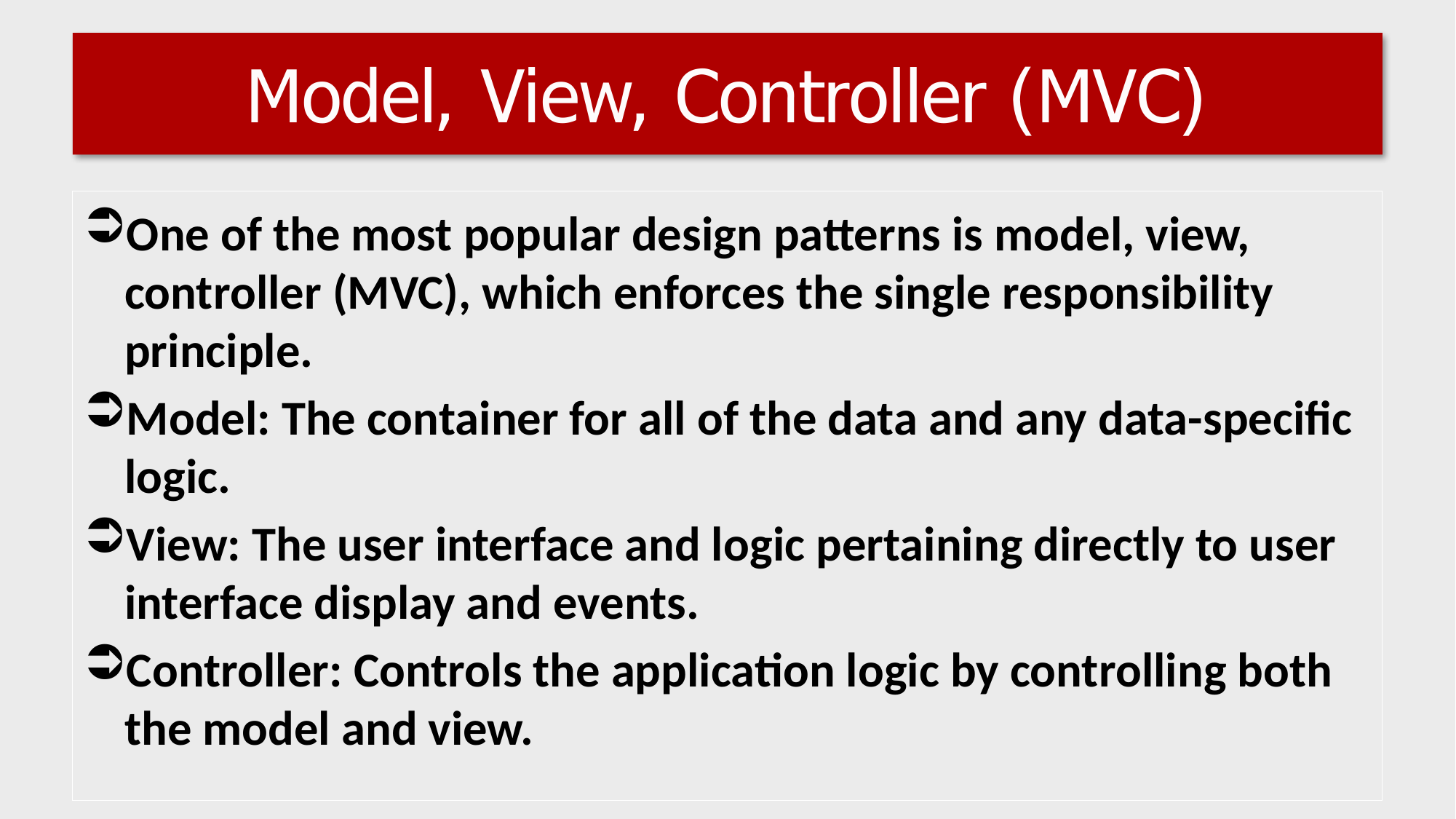

# Model, View, Controller (MVC)
One of the most popular design patterns is model, view, controller (MVC), which enforces the single responsibility principle.
Model: The container for all of the data and any data-specific logic.
View: The user interface and logic pertaining directly to user interface display and events.
Controller: Controls the application logic by controlling both the model and view.